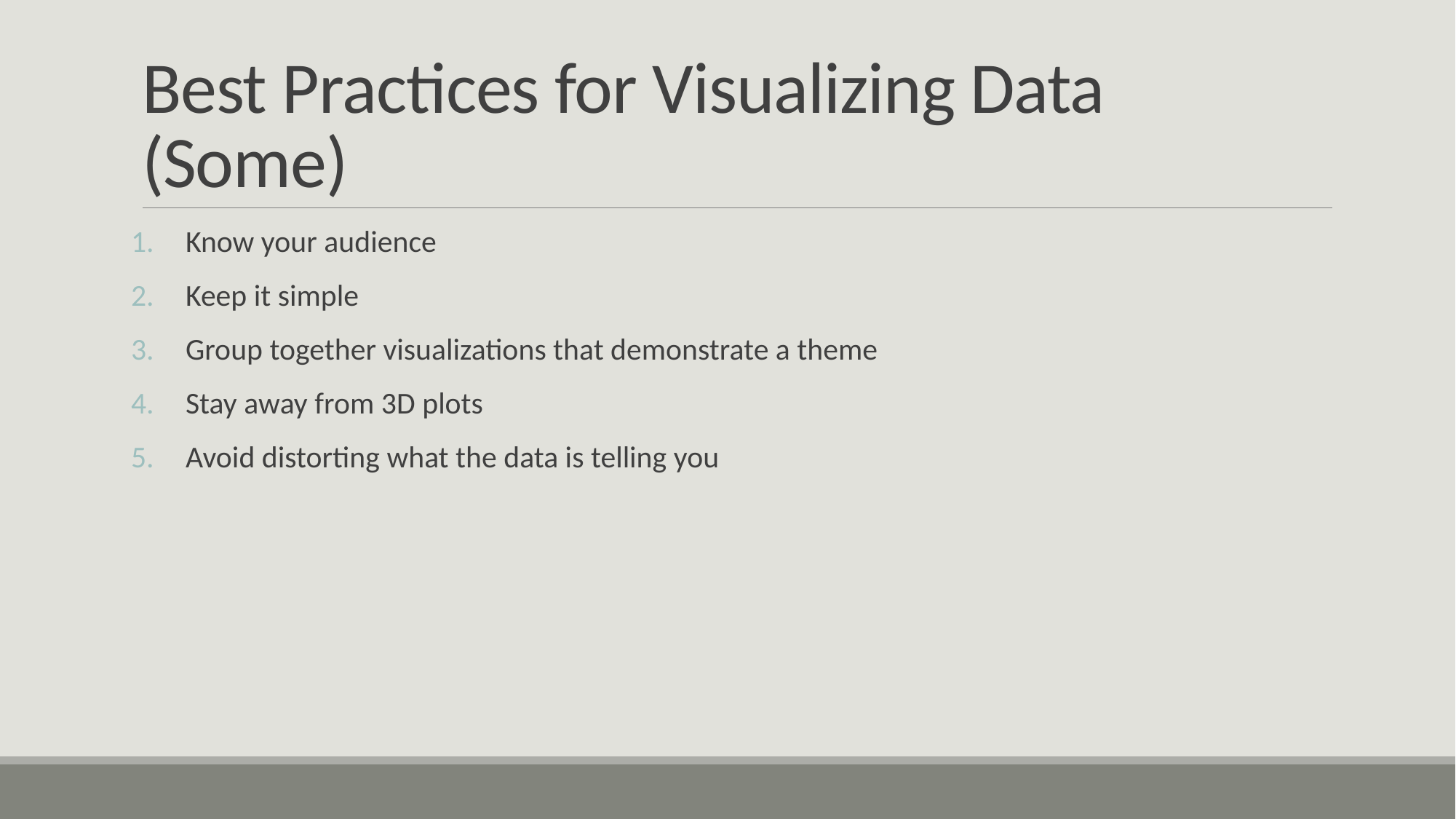

# Best Practices for Visualizing Data (Some)
Know your audience
Keep it simple
Group together visualizations that demonstrate a theme
Stay away from 3D plots
Avoid distorting what the data is telling you